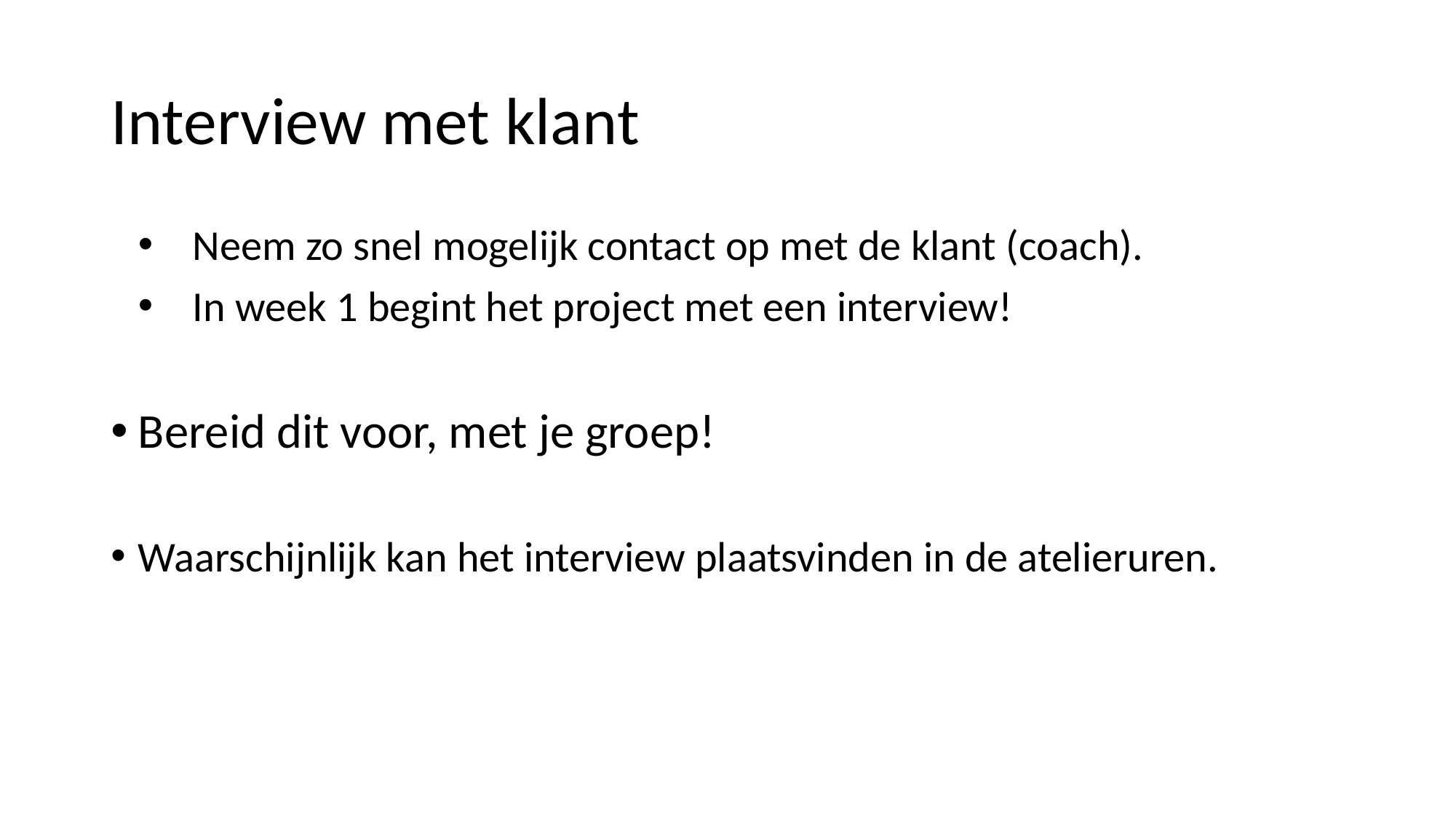

# Interview met klant
Neem zo snel mogelijk contact op met de klant (coach).
In week 1 begint het project met een interview!

Bereid dit voor, met je groep!

Waarschijnlijk kan het interview plaatsvinden in de atelieruren.